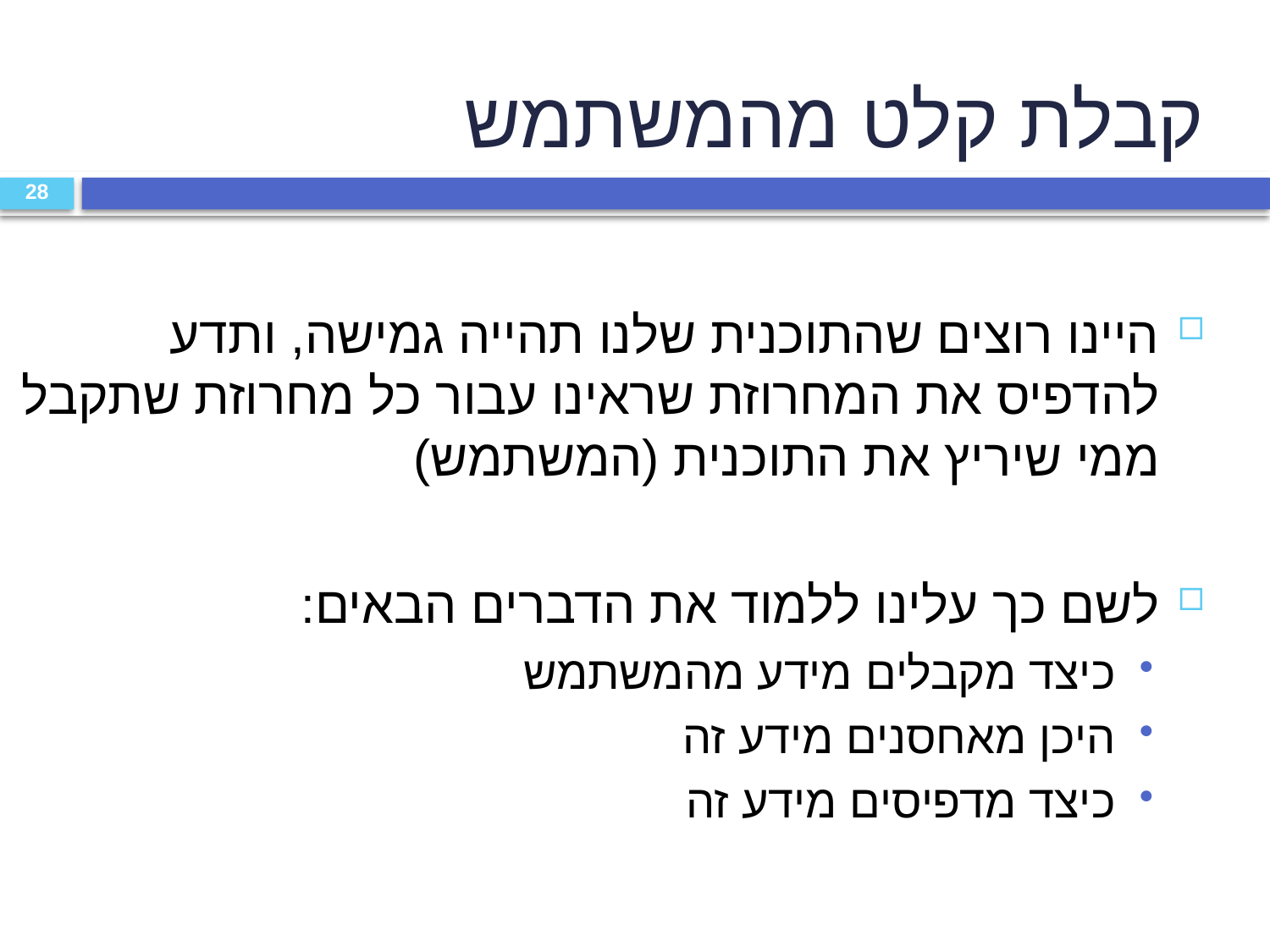

קבלת קלט מהמשתמש
28

היינו רוצים שהתוכנית שלנו תהייה גמישה, ותדע להדפיס את המחרוזת שראינו עבור כל מחרוזת שתקבל ממי שיריץ את התוכנית (המשתמש)

לשם כך עלינו ללמוד את הדברים הבאים:
כיצד מקבלים מידע מהמשתמש
היכן מאחסנים מידע זה
כיצד מדפיסים מידע זה